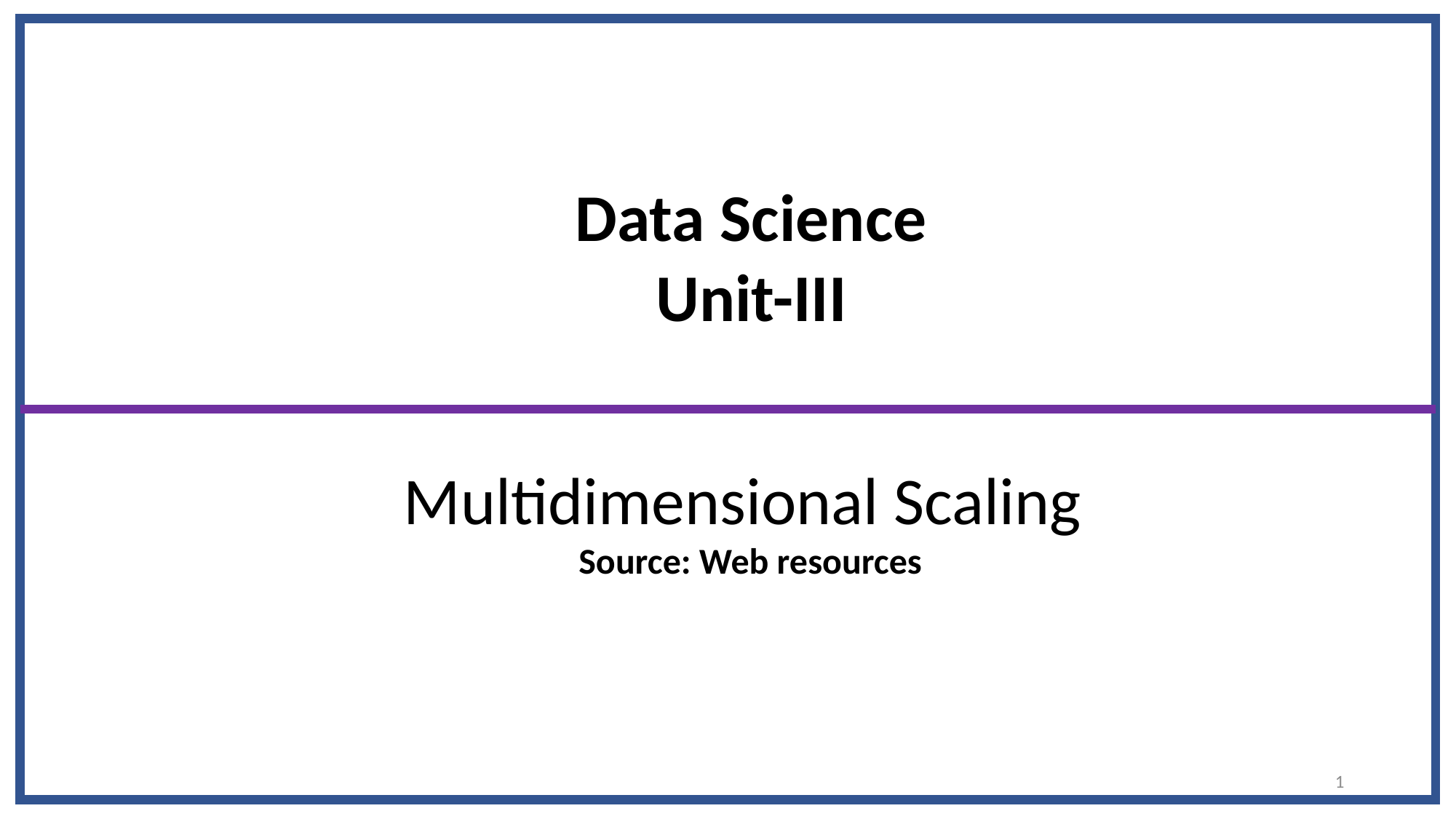

Data Science
Unit-III
Multidimensional Scaling
Source: Web resources
1